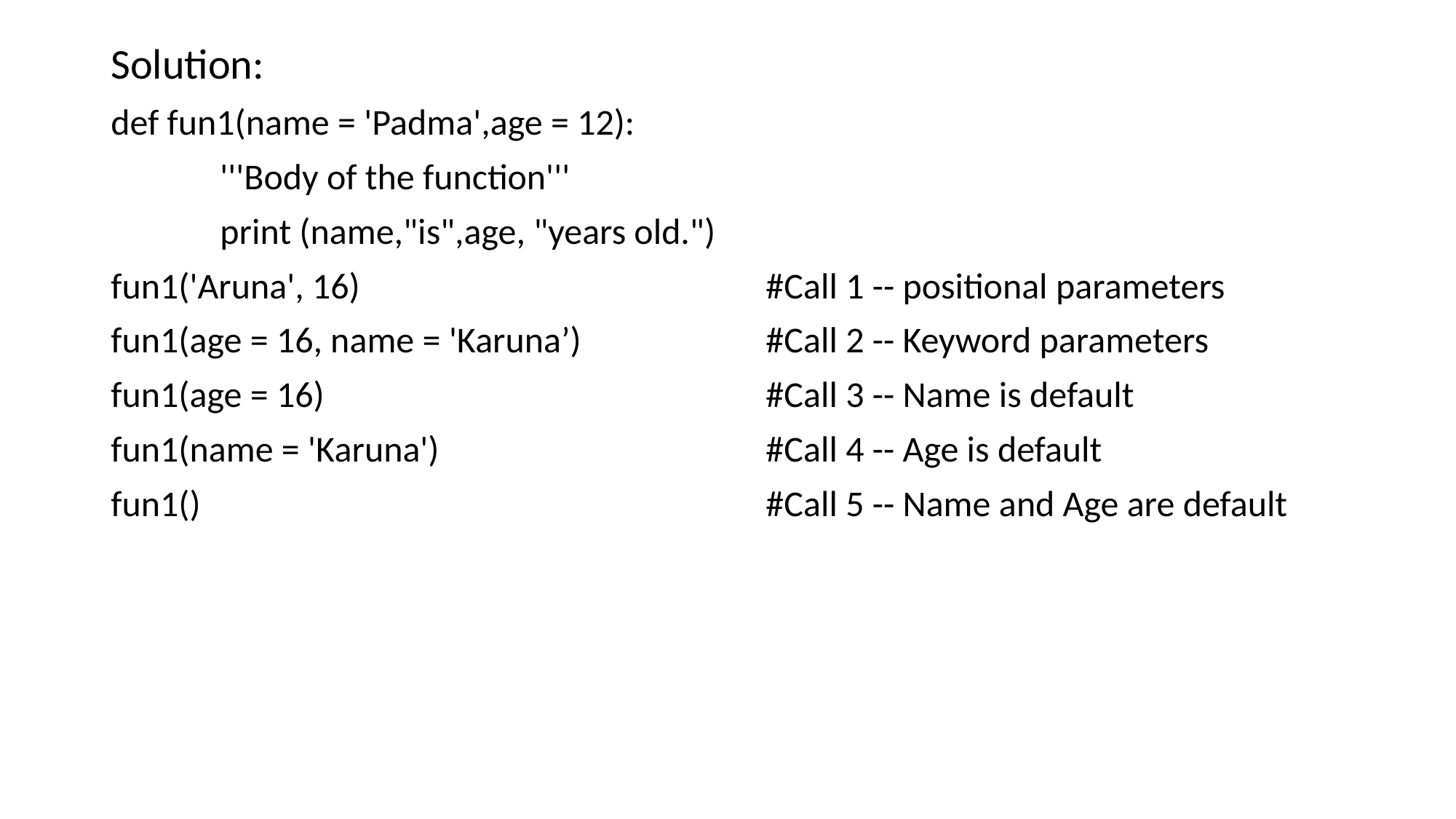

Solution:
def fun1(name = 'Padma',age = 12):
	'''Body of the function'''
	print (name,"is",age, "years old.")
fun1('Aruna', 16)				#Call 1 -- positional parameters
fun1(age = 16, name = 'Karuna’)		#Call 2 -- Keyword parameters
fun1(age = 16)					#Call 3 -- Name is default
fun1(name = 'Karuna')			#Call 4 -- Age is default
fun1()						#Call 5 -- Name and Age are default